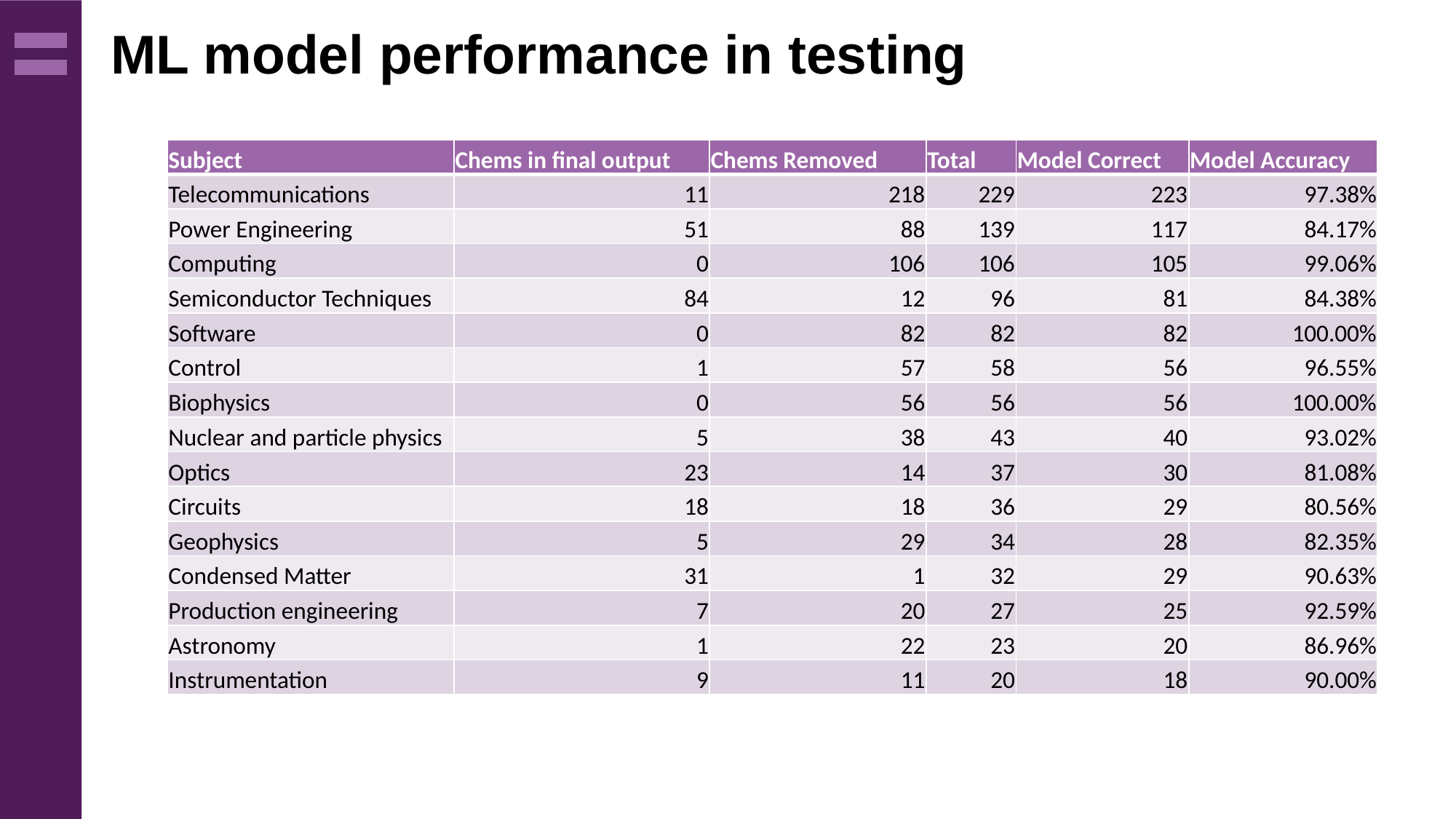

ML model performance in testing

| Subject | Chems in final output | Chems Removed | Total | Model Correct | Model Accuracy |
| --- | --- | --- | --- | --- | --- |
| Telecommunications | 11 | 218 | 229 | 223 | 97.38% |
| Power Engineering | 51 | 88 | 139 | 117 | 84.17% |
| Computing | 0 | 106 | 106 | 105 | 99.06% |
| Semiconductor Techniques | 84 | 12 | 96 | 81 | 84.38% |
| Software | 0 | 82 | 82 | 82 | 100.00% |
| Control | 1 | 57 | 58 | 56 | 96.55% |
| Biophysics | 0 | 56 | 56 | 56 | 100.00% |
| Nuclear and particle physics | 5 | 38 | 43 | 40 | 93.02% |
| Optics | 23 | 14 | 37 | 30 | 81.08% |
| Circuits | 18 | 18 | 36 | 29 | 80.56% |
| Geophysics | 5 | 29 | 34 | 28 | 82.35% |
| Condensed Matter | 31 | 1 | 32 | 29 | 90.63% |
| Production engineering | 7 | 20 | 27 | 25 | 92.59% |
| Astronomy | 1 | 22 | 23 | 20 | 86.96% |
| Instrumentation | 9 | 11 | 20 | 18 | 90.00% |